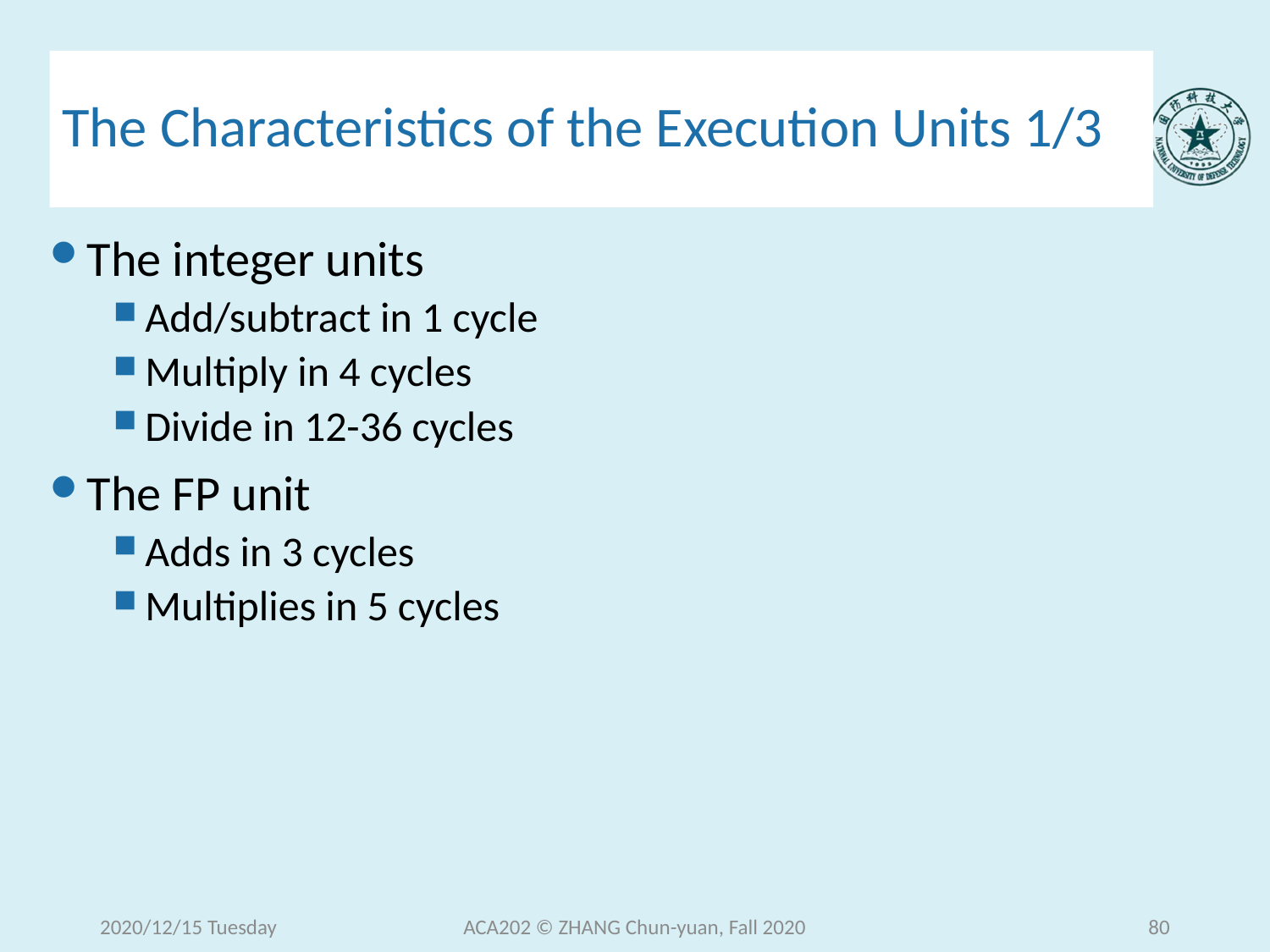

# The Characteristics of the Execution Units 1/3
The integer units
Add/subtract in 1 cycle
Multiply in 4 cycles
Divide in 12-36 cycles
The FP unit
Adds in 3 cycles
Multiplies in 5 cycles
2020/12/15 Tuesday
ACA202 © ZHANG Chun-yuan, Fall 2020
80